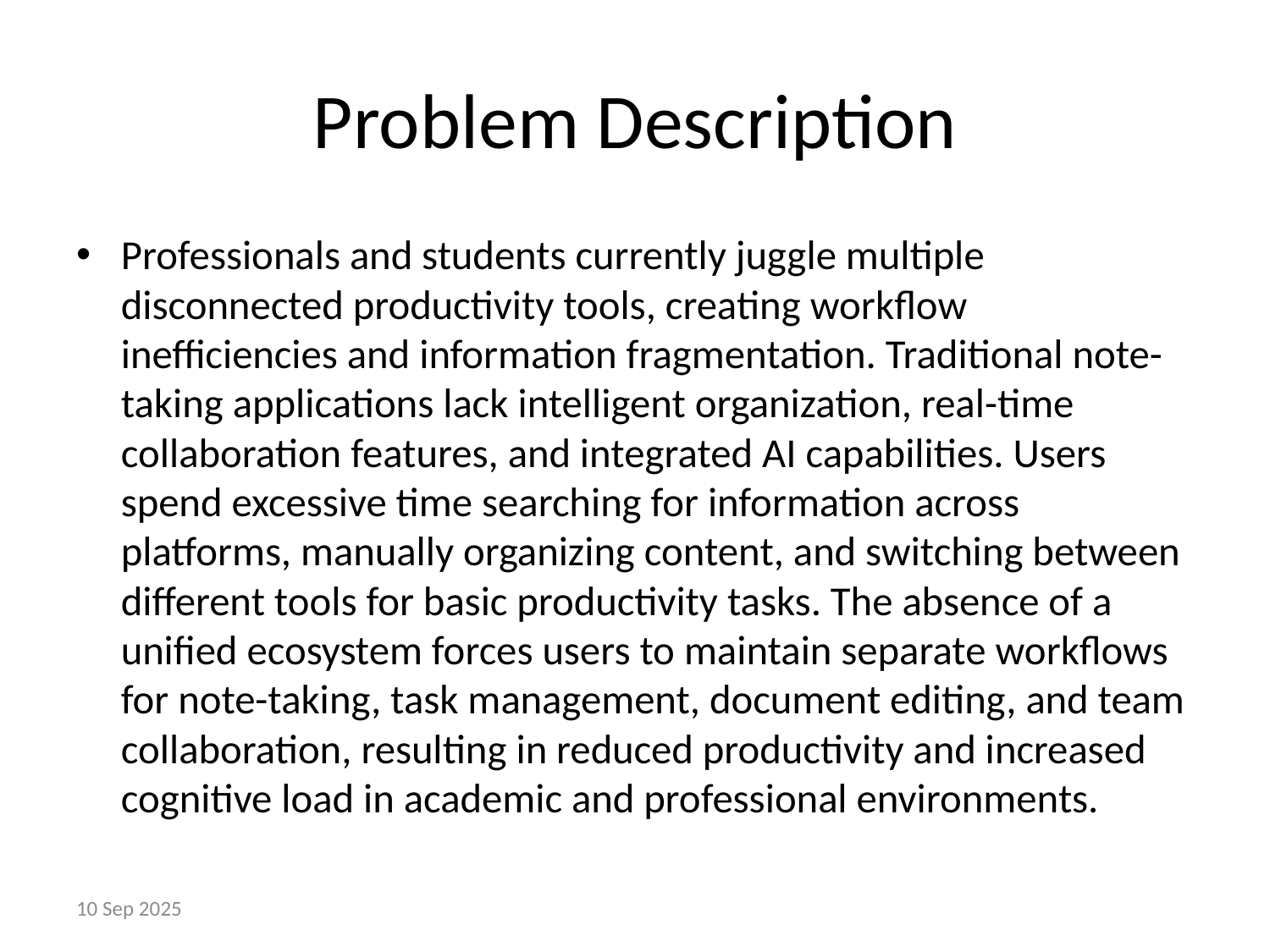

# Problem Description
Professionals and students currently juggle multiple disconnected productivity tools, creating workflow inefficiencies and information fragmentation. Traditional note-taking applications lack intelligent organization, real-time collaboration features, and integrated AI capabilities. Users spend excessive time searching for information across platforms, manually organizing content, and switching between different tools for basic productivity tasks. The absence of a unified ecosystem forces users to maintain separate workflows for note-taking, task management, document editing, and team collaboration, resulting in reduced productivity and increased cognitive load in academic and professional environments.
10 Sep 2025